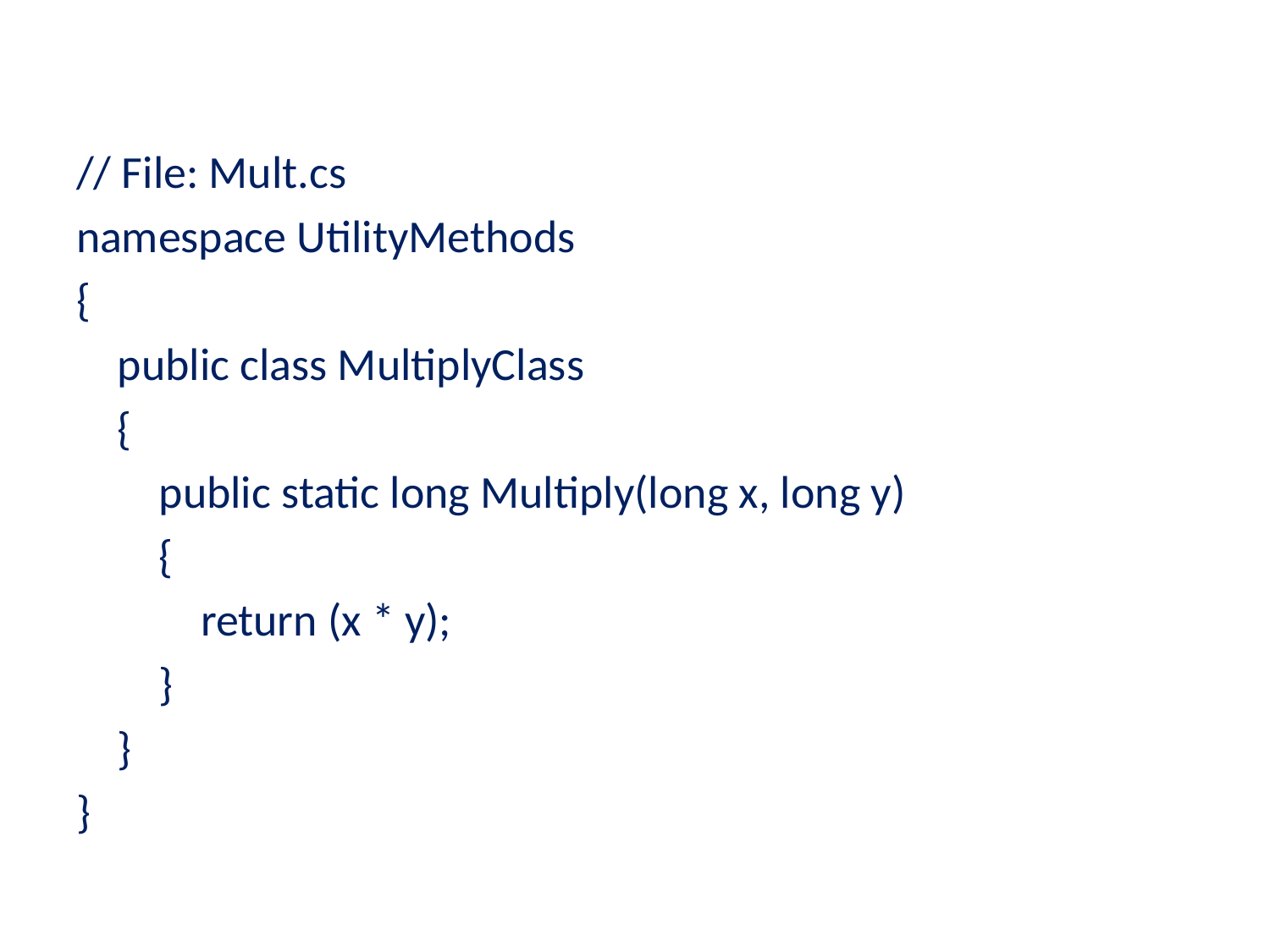

// File: Mult.cs
namespace UtilityMethods
{
    public class MultiplyClass
    {
        public static long Multiply(long x, long y)
        {
            return (x * y);
        }
    }
}